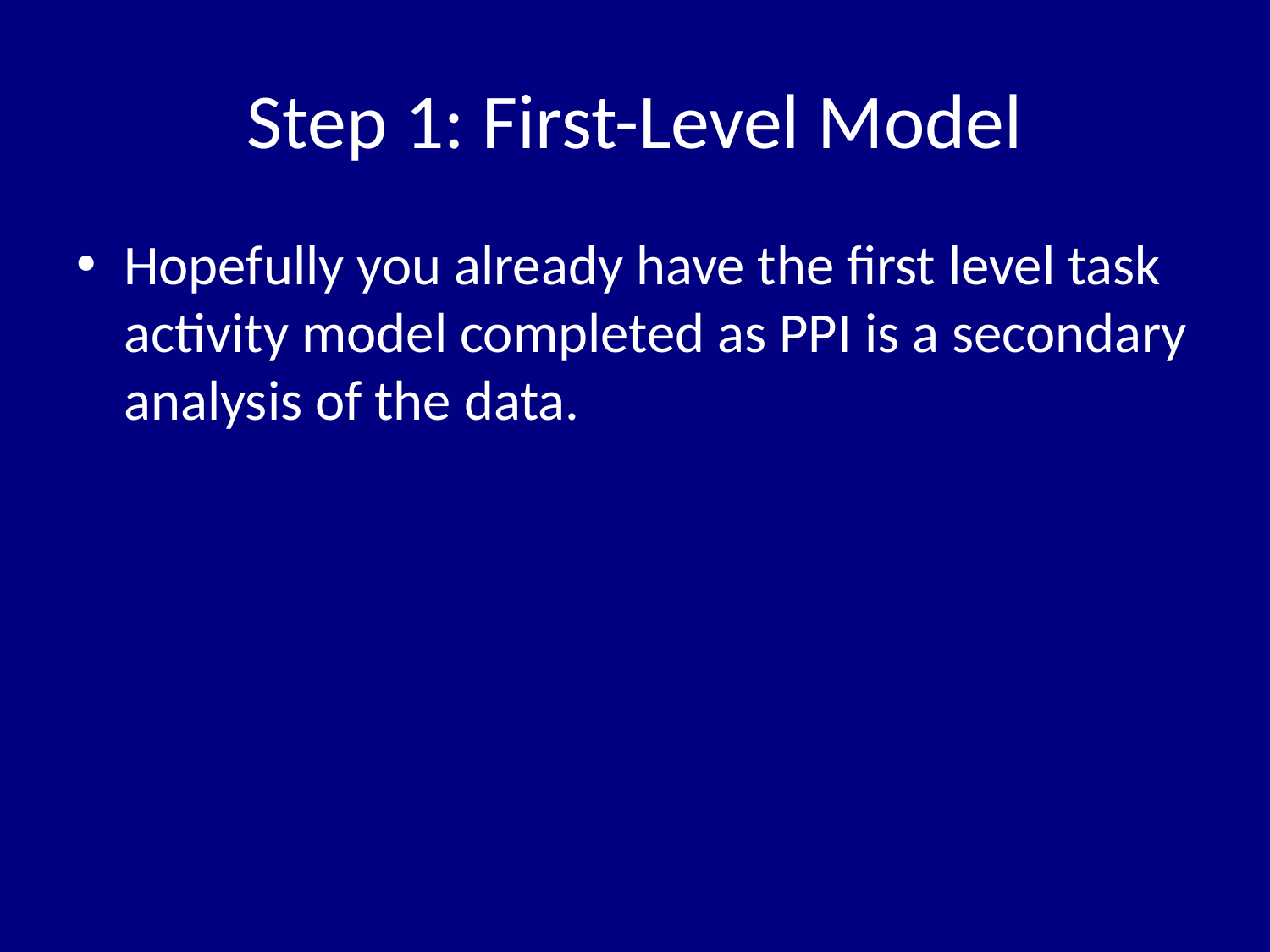

# Step 1: First-Level Model
Hopefully you already have the first level task activity model completed as PPI is a secondary analysis of the data.